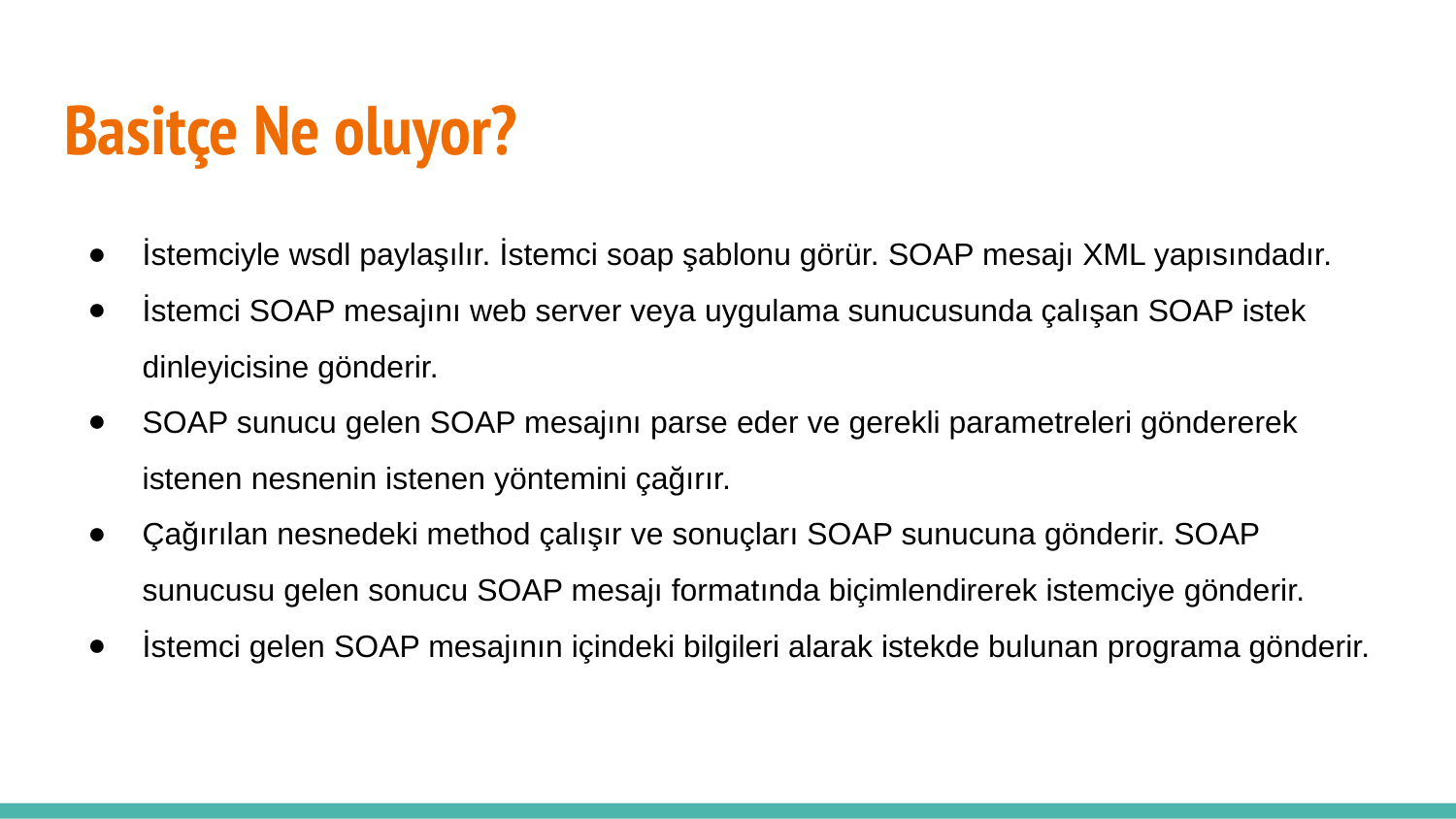

# Basitçe Ne oluyor?
İstemciyle wsdl paylaşılır. İstemci soap şablonu görür. SOAP mesajı XML yapısındadır.
İstemci SOAP mesajını web server veya uygulama sunucusunda çalışan SOAP istek dinleyicisine gönderir.
SOAP sunucu gelen SOAP mesajını parse eder ve gerekli parametreleri göndererek istenen nesnenin istenen yöntemini çağırır.
Çağırılan nesnedeki method çalışır ve sonuçları SOAP sunucuna gönderir. SOAP sunucusu gelen sonucu SOAP mesajı formatında biçimlendirerek istemciye gönderir.
İstemci gelen SOAP mesajının içindeki bilgileri alarak istekde bulunan programa gönderir.